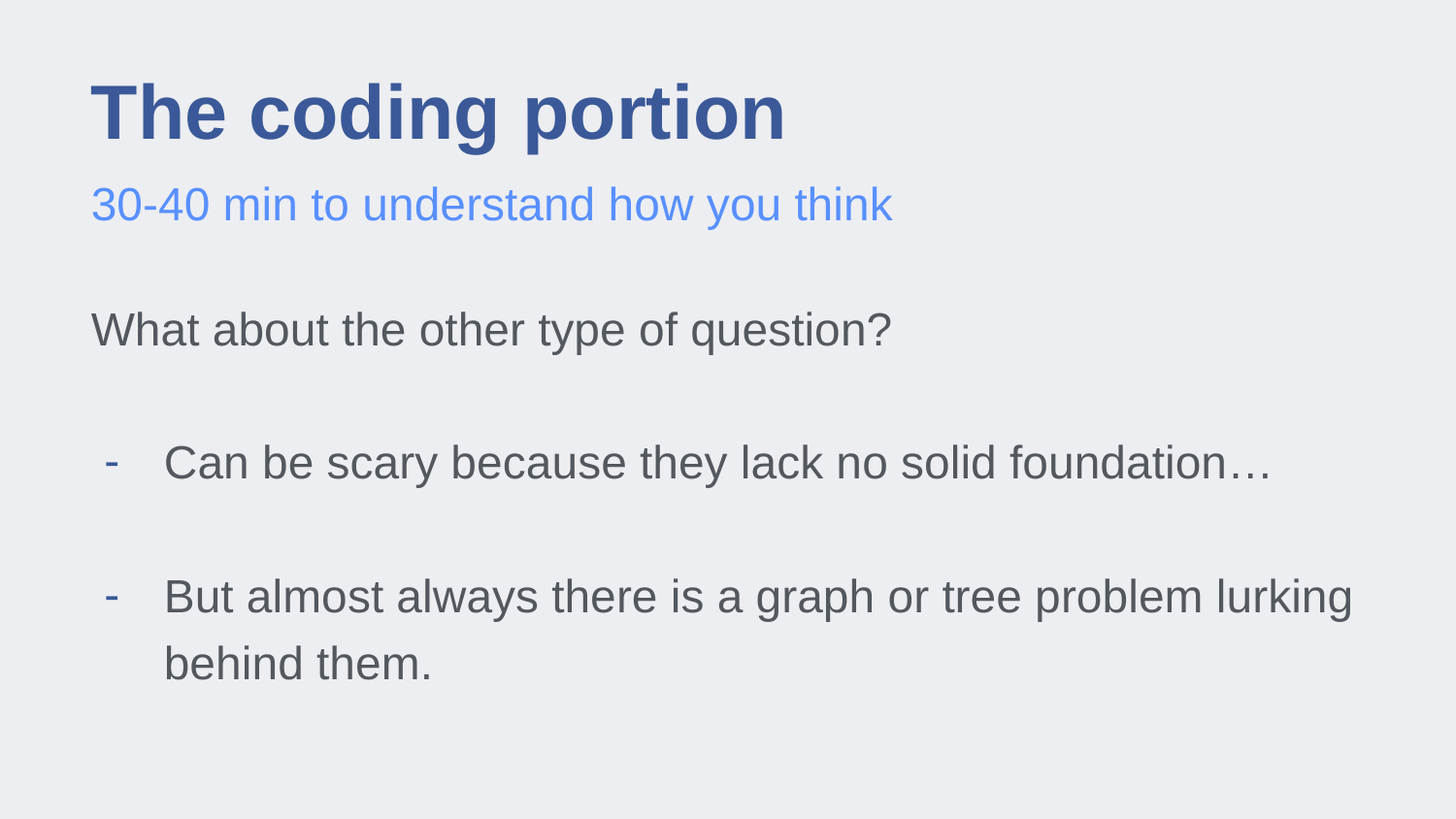

# The coding portion
30-40 min to understand how you think
What about the other type of question?

Can be scary because they lack no solid foundation…

But almost always there is a graph or tree problem lurking behind them.